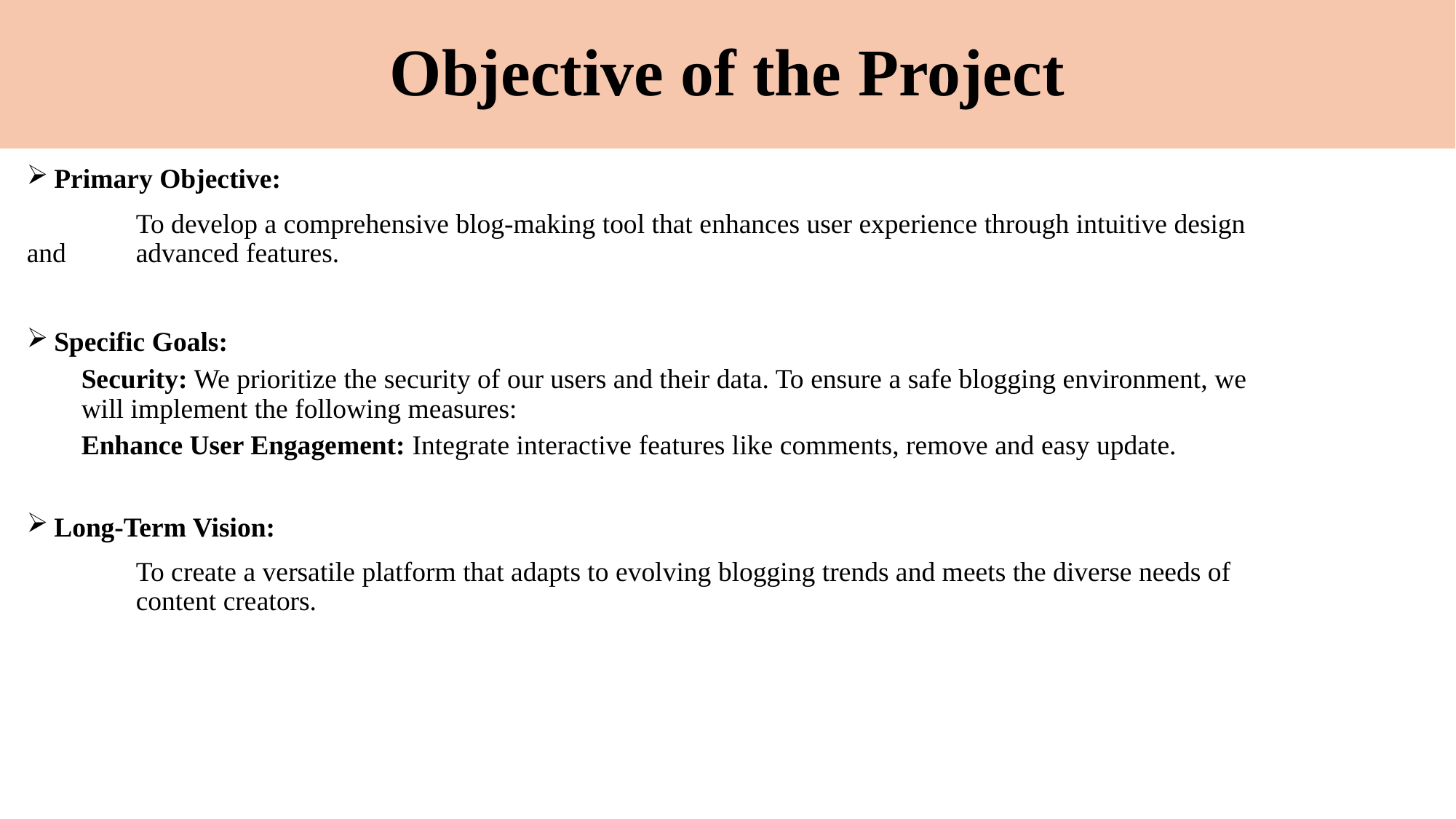

# Objective of the Project
Primary Objective:
    	To develop a comprehensive blog-making tool that enhances user experience through intuitive design and 	advanced features.

Specific Goals:
Security: We prioritize the security of our users and their data. To ensure a safe blogging environment, we will implement the following measures:
Enhance User Engagement: Integrate interactive features like comments, remove and easy update.

Long-Term Vision:
     	To create a versatile platform that adapts to evolving blogging trends and meets the diverse needs of 	content creators.